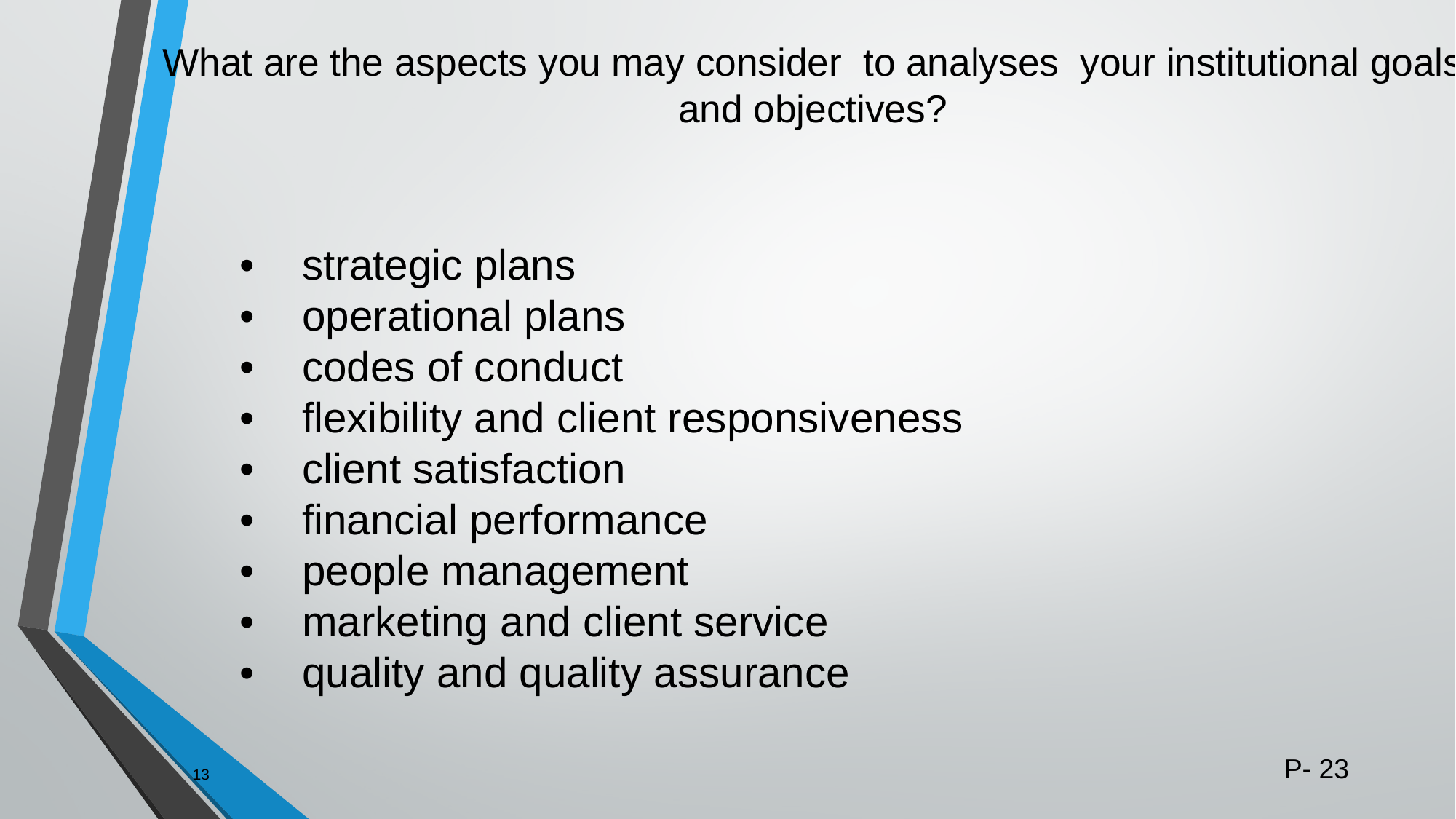

# What are the aspects you may consider  to analyses  your institutional goals and objectives?

•    strategic plans
•    operational plans
•    codes of conduct
•    flexibility and client responsiveness
•    client satisfaction
•    financial performance
•    people management
•    marketing and client service
•    quality and quality assurance
13
P- 23